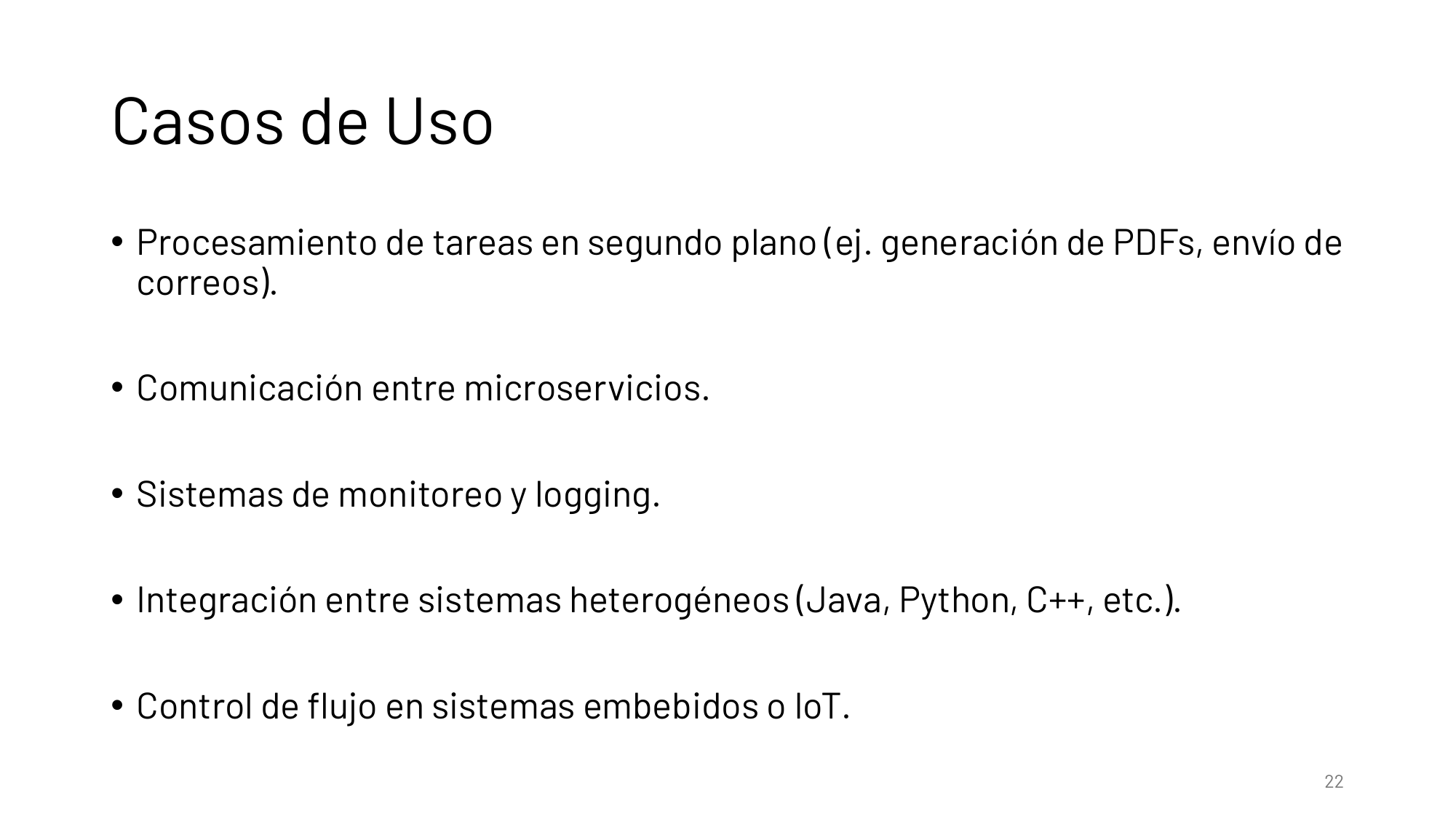

# Casos de Uso
Procesamiento de tareas en segundo plano (ej. generación de PDFs, envío de correos).

Comunicación entre microservicios.

Sistemas de monitoreo y logging.

Integración entre sistemas heterogéneos (Java, Python, C++, etc.).

Control de flujo en sistemas embebidos o IoT.
22